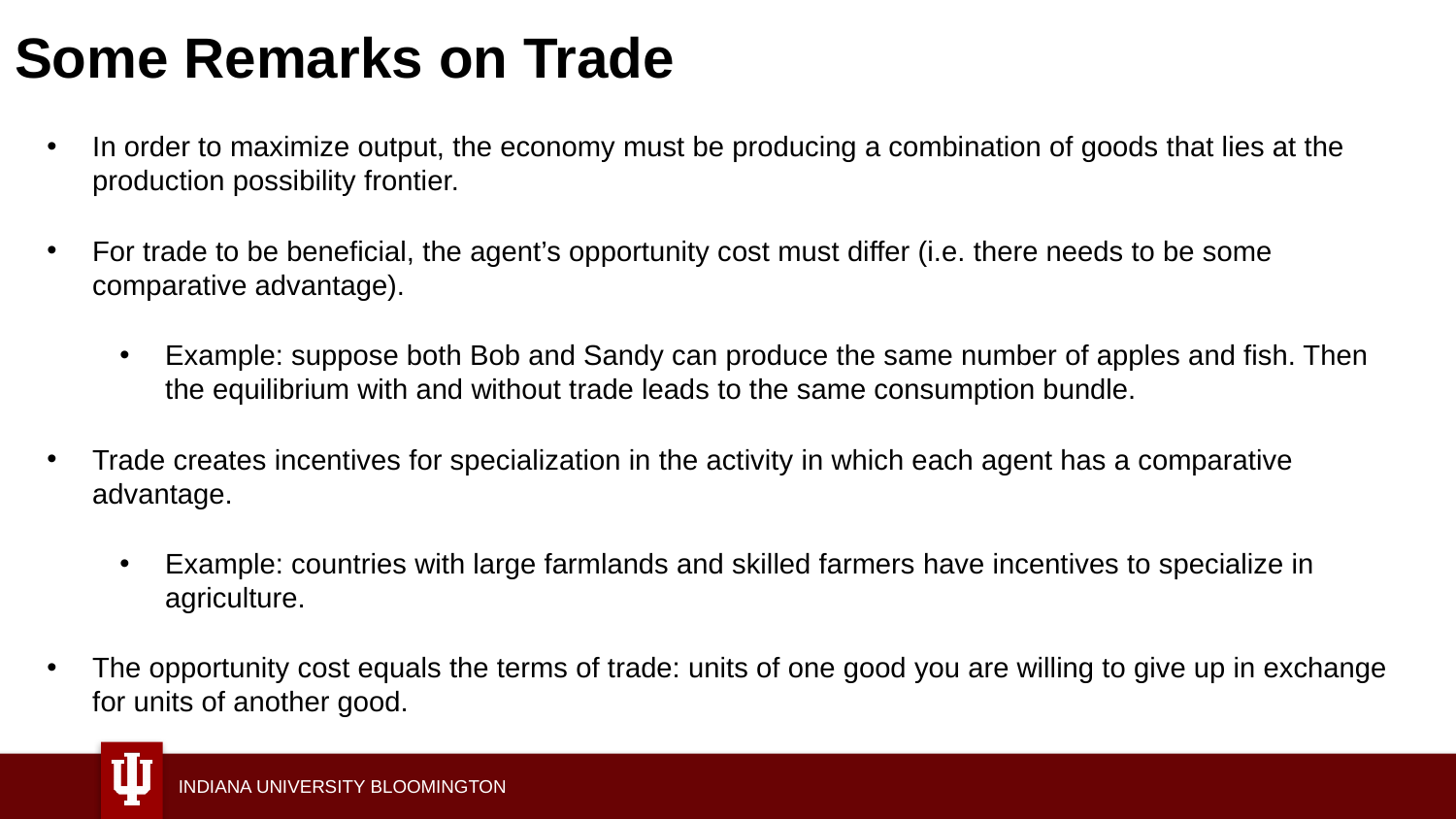

# Some Remarks on Trade
In order to maximize output, the economy must be producing a combination of goods that lies at the production possibility frontier.
For trade to be beneficial, the agent’s opportunity cost must differ (i.e. there needs to be some comparative advantage).
Example: suppose both Bob and Sandy can produce the same number of apples and fish. Then the equilibrium with and without trade leads to the same consumption bundle.
Trade creates incentives for specialization in the activity in which each agent has a comparative advantage.
Example: countries with large farmlands and skilled farmers have incentives to specialize in agriculture.
The opportunity cost equals the terms of trade: units of one good you are willing to give up in exchange for units of another good.